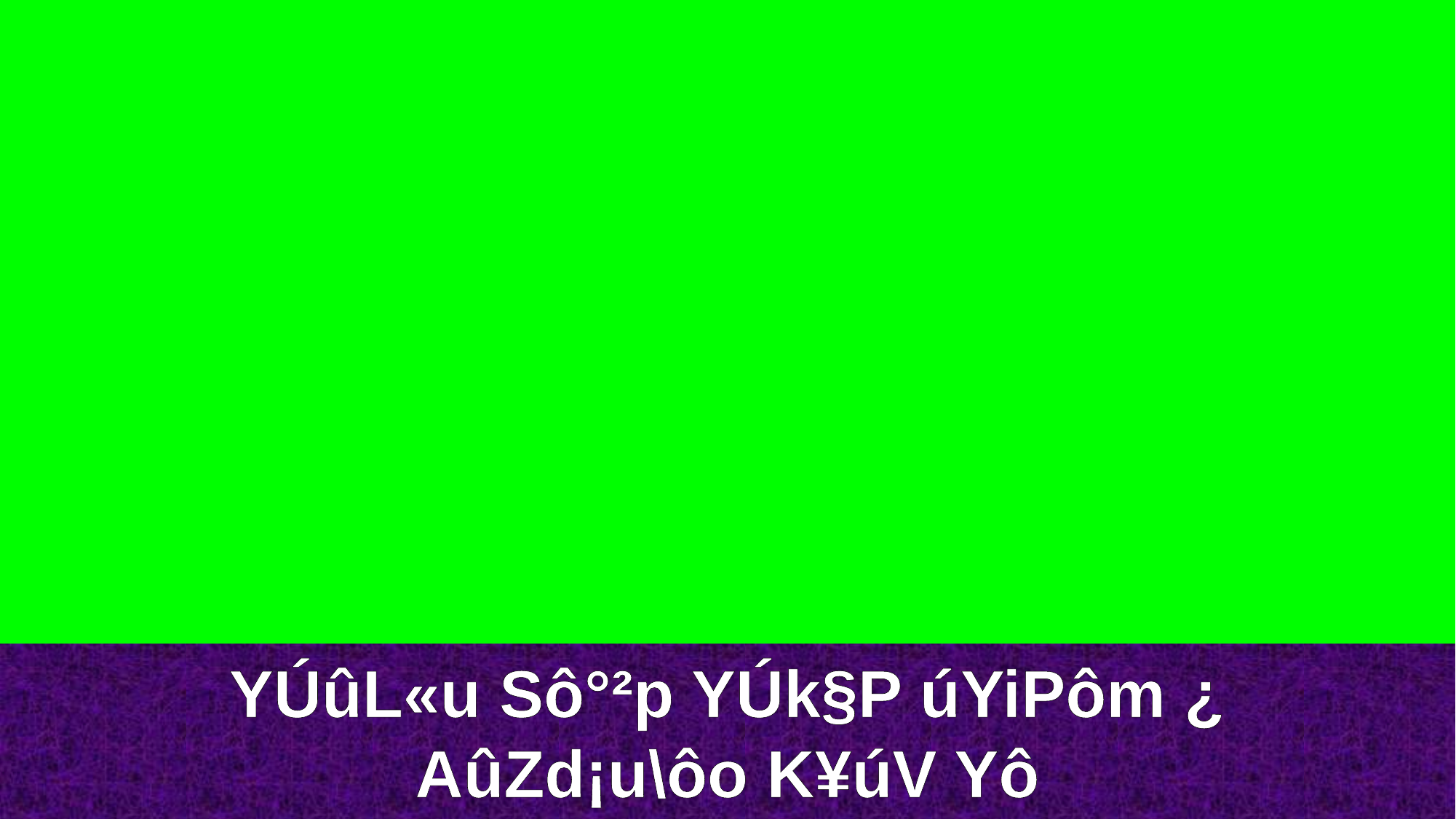

YÚûL«u Sô°²p YÚk§P úYiPôm ¿
AûZd¡u\ôo K¥úV Yô